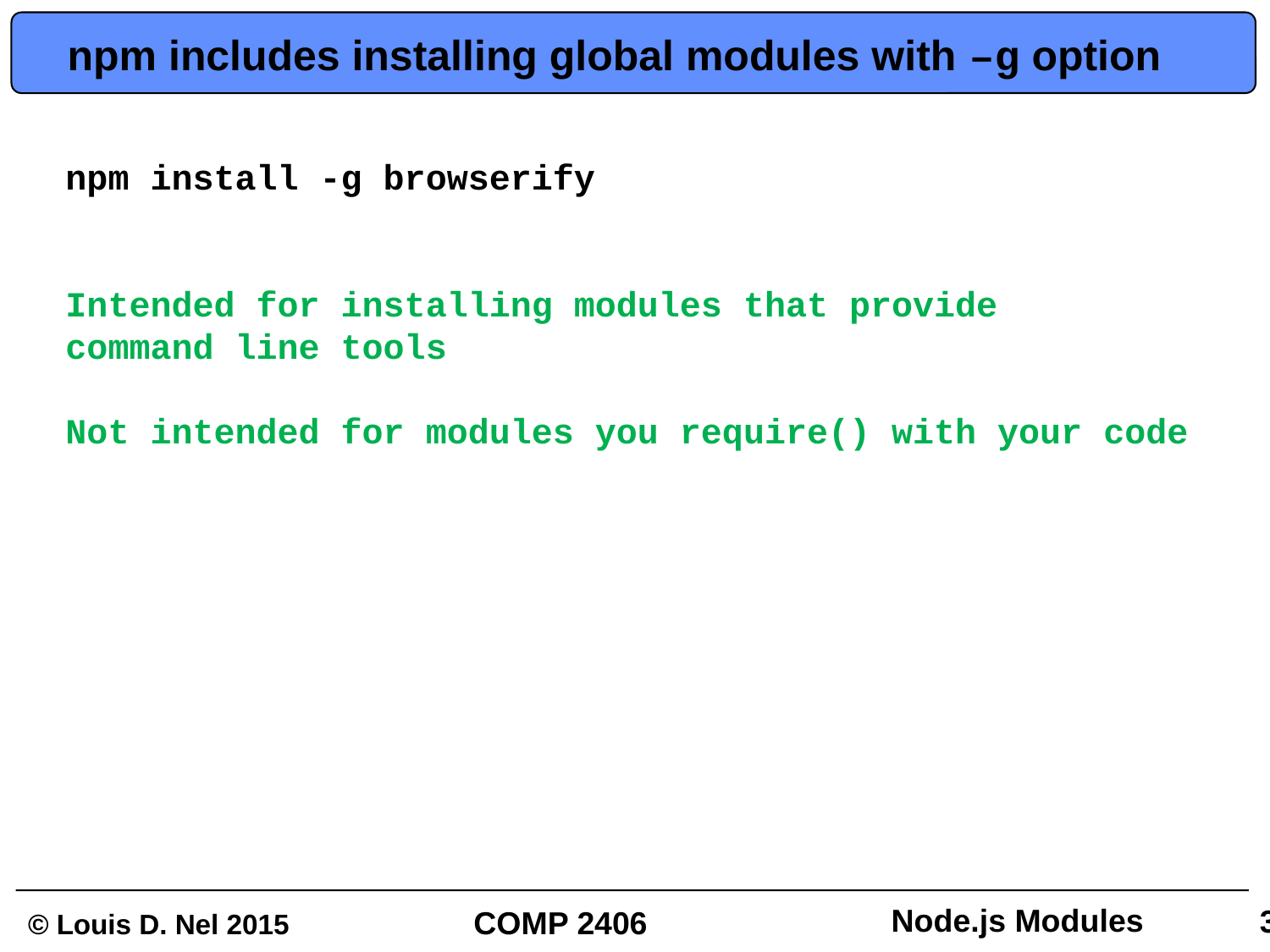

# npm includes installing global modules with –g option
npm install -g browserify

Intended for installing modules that provide
command line tools

Not intended for modules you require() with your code